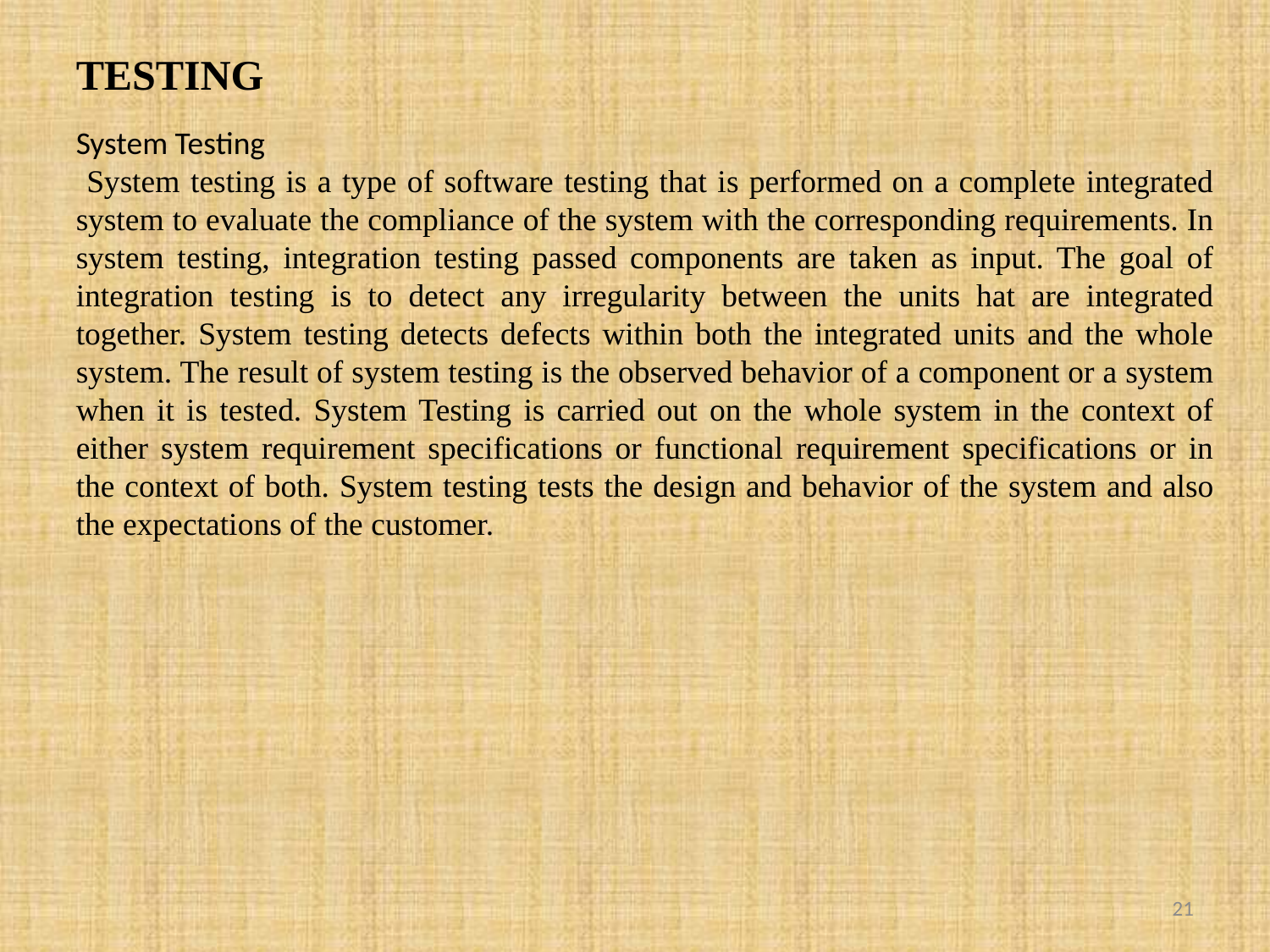

TESTING
System Testing
 System testing is a type of software testing that is performed on a complete integrated system to evaluate the compliance of the system with the corresponding requirements. In system testing, integration testing passed components are taken as input. The goal of integration testing is to detect any irregularity between the units hat are integrated together. System testing detects defects within both the integrated units and the whole system. The result of system testing is the observed behavior of a component or a system when it is tested. System Testing is carried out on the whole system in the context of either system requirement specifications or functional requirement specifications or in the context of both. System testing tests the design and behavior of the system and also the expectations of the customer.
21